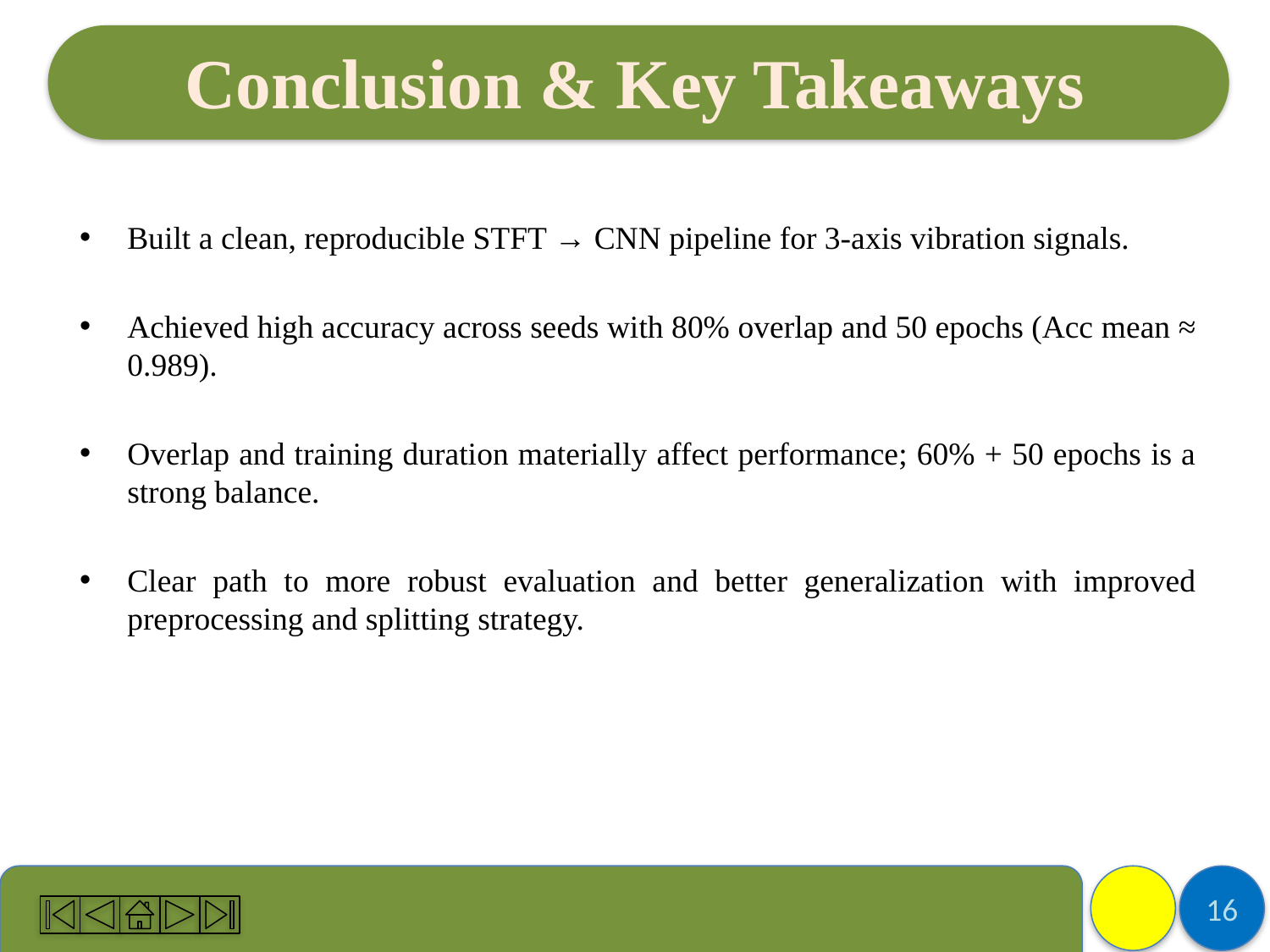

# Conclusion & Key Takeaways

Built a clean, reproducible STFT → CNN pipeline for 3-axis vibration signals.

Achieved high accuracy across seeds with 80% overlap and 50 epochs (Acc mean ≈ 0.989).

Overlap and training duration materially affect performance; 60% + 50 epochs is a strong balance.

Clear path to more robust evaluation and better generalization with improved preprocessing and splitting strategy.

16